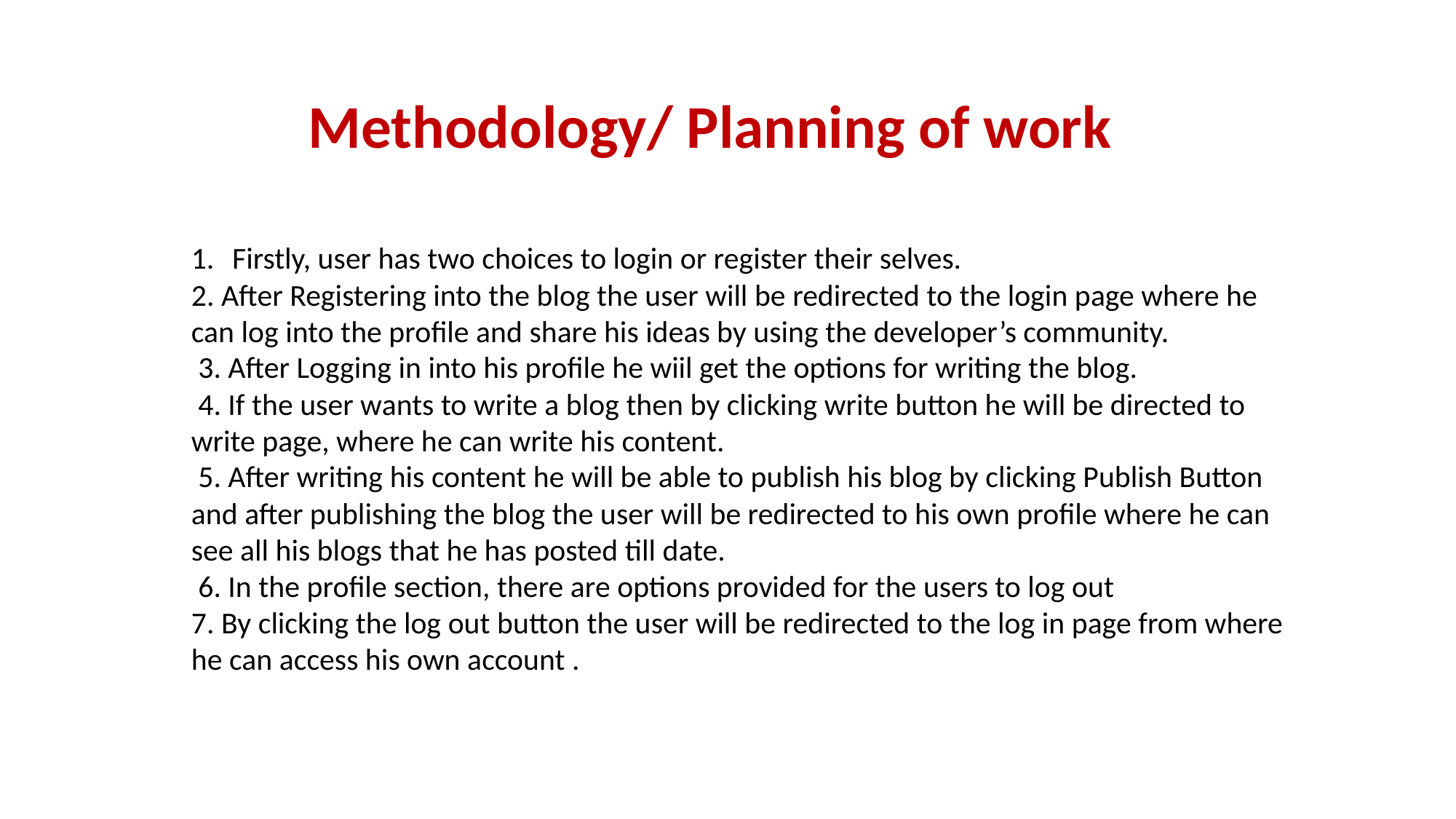

Methodology/ Planning of work
Firstly, user has two choices to login or register their selves.
2. After Registering into the blog the user will be redirected to the login page where he can log into the profile and share his ideas by using the developer’s community.
 3. After Logging in into his profile he wiil get the options for writing the blog.
 4. If the user wants to write a blog then by clicking write button he will be directed to write page, where he can write his content.
 5. After writing his content he will be able to publish his blog by clicking Publish Button and after publishing the blog the user will be redirected to his own profile where he can see all his blogs that he has posted till date.
 6. In the profile section, there are options provided for the users to log out
7. By clicking the log out button the user will be redirected to the log in page from where he can access his own account .